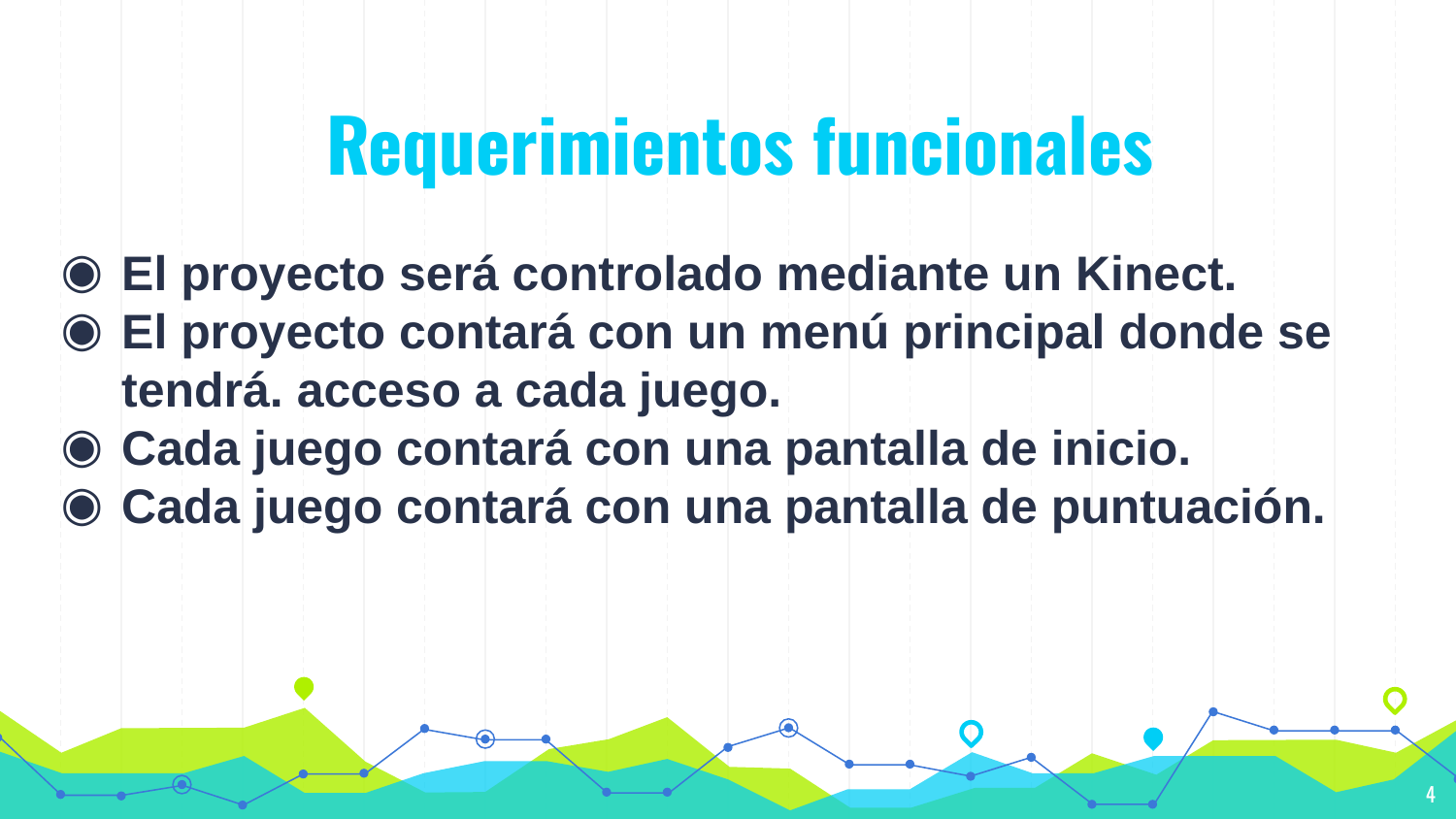

Requerimientos funcionales
El proyecto será controlado mediante un Kinect.
El proyecto contará con un menú principal donde se tendrá. acceso a cada juego.
Cada juego contará con una pantalla de inicio.
Cada juego contará con una pantalla de puntuación.

4